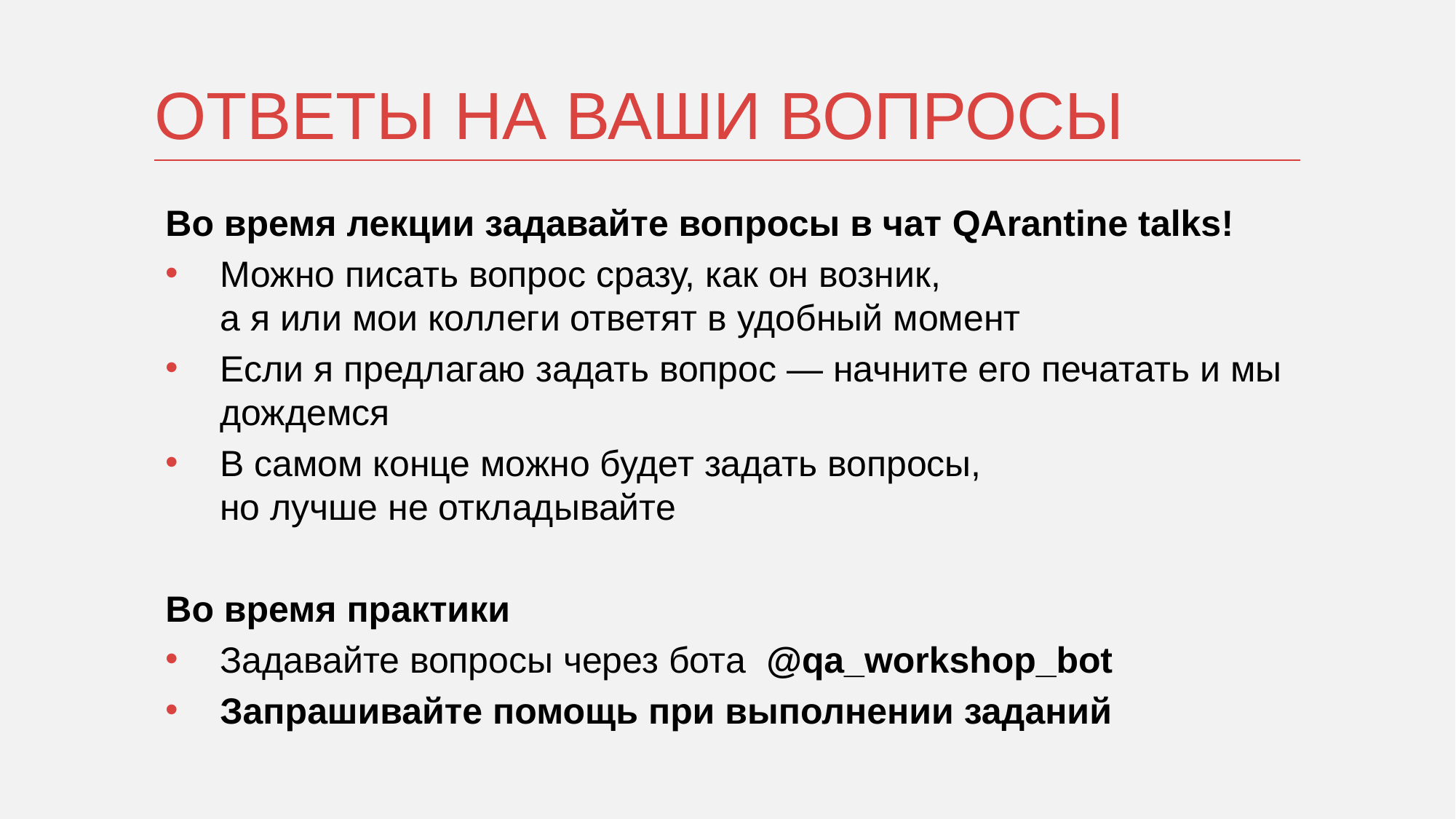

# Ответы на ваши вопросы
Во время лекции задавайте вопросы в чат QArantine talks!
Можно писать вопрос сразу, как он возник,
а я или мои коллеги ответят в удобный момент
Если я предлагаю задать вопрос — начните его печатать и мы дождемся
В самом конце можно будет задать вопросы,
но лучше не откладывайте

Во время практики
Задавайте вопросы через бота  @qa_workshop_bot
Запрашивайте помощь при выполнении заданий